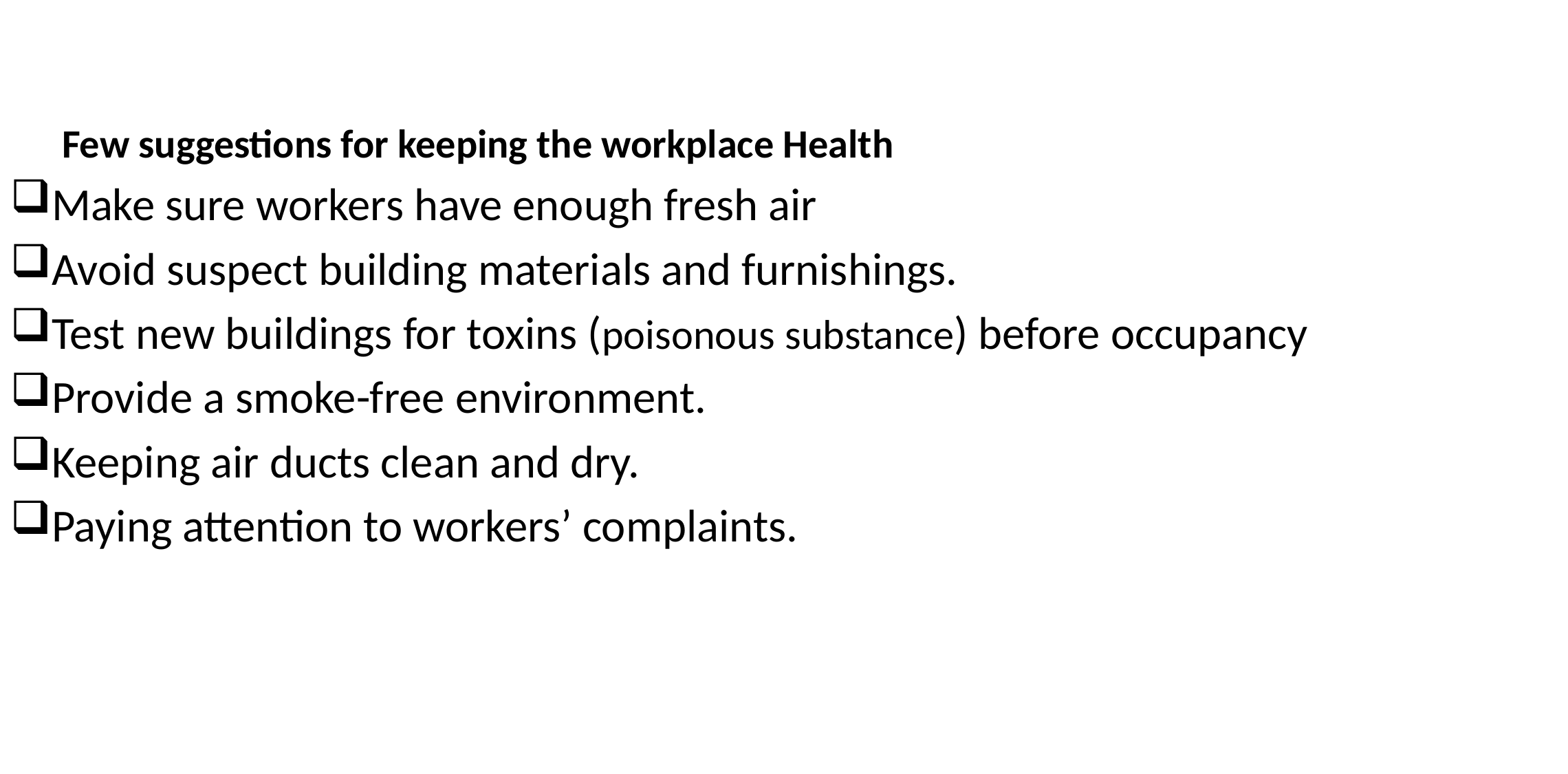

Few suggestions for keeping the workplace Health
Make sure workers have enough fresh air
Avoid suspect building materials and furnishings.
Test new buildings for toxins (poisonous substance) before occupancy
Provide a smoke-free environment.
Keeping air ducts clean and dry.
Paying attention to workers’ complaints.